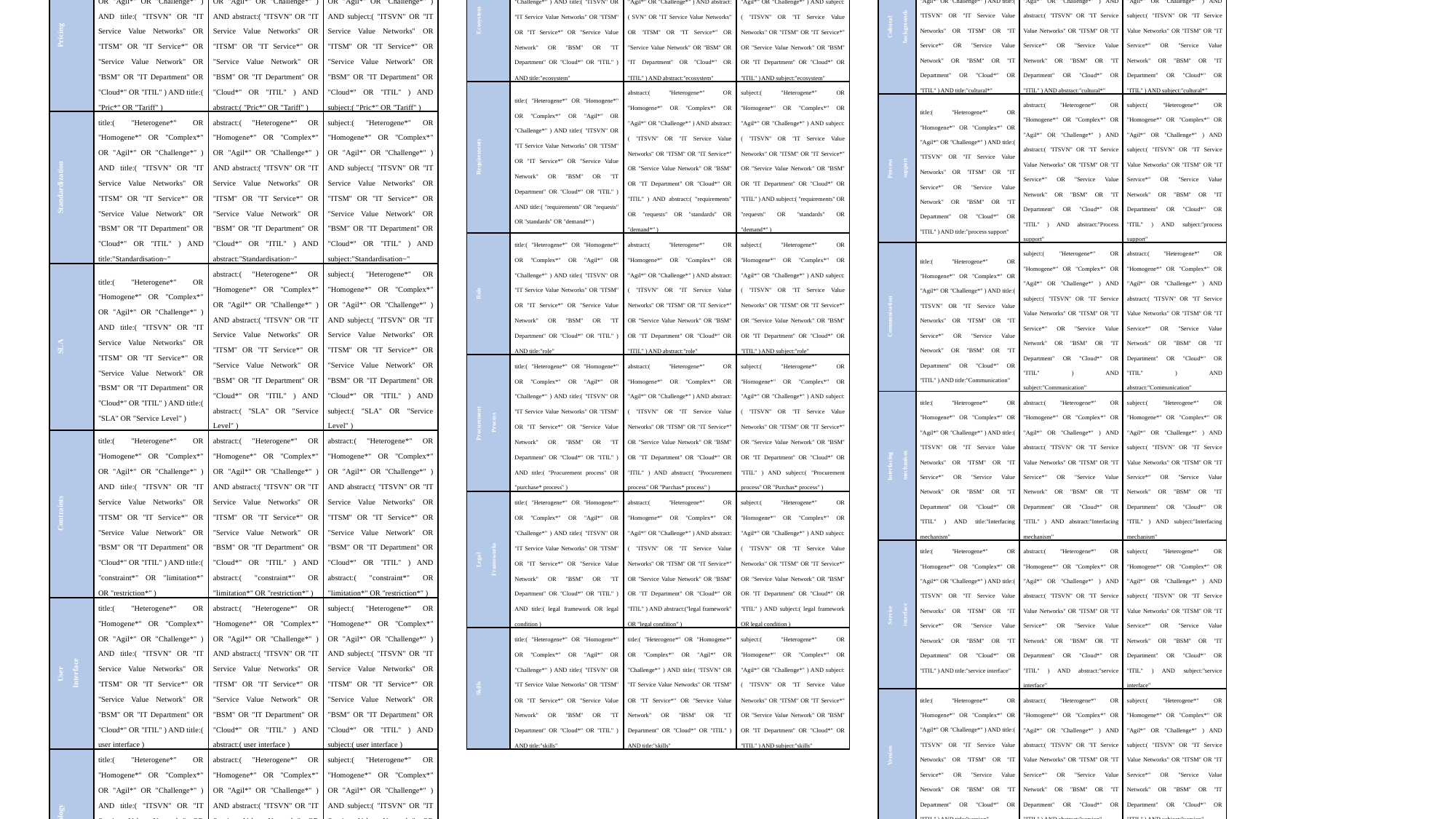

| AISel |  |  |  |
| --- | --- | --- | --- |
| Attribut/ Feld | Titel | Zusammenfassung | Schlagwörter |
| Pricing | title:( "Heterogene\*" OR "Homogene\*" OR "Complex\*" OR "Agil\*" OR "Challenge\*" ) AND title:( "ITSVN" OR "IT Service Value Networks" OR "ITSM" OR "IT Service\*" OR "Service Value Network" OR "BSM" OR "IT Department" OR "Cloud\*" OR "ITIL" ) AND title:( "Pric\*" OR "Tariff" ) | abstract:( "Heterogene\*" OR "Homogene\*" OR "Complex\*" OR "Agil\*" OR "Challenge\*" ) AND abstract:( "ITSVN" OR "IT Service Value Networks" OR "ITSM" OR "IT Service\*" OR "Service Value Network" OR "BSM" OR "IT Department" OR "Cloud\*" OR "ITIL" ) AND abstract:( "Pric\*" OR "Tariff" ) | subject:( "Heterogene\*" OR "Homogene\*" OR "Complex\*" OR "Agil\*" OR "Challenge\*" ) AND subject:( "ITSVN" OR "IT Service Value Networks" OR "ITSM" OR "IT Service\*" OR "Service Value Network" OR "BSM" OR "IT Department" OR "Cloud\*" OR "ITIL" ) AND subject:( "Pric\*" OR "Tariff" ) |
| Standardization | title:( "Heterogene\*" OR "Homogene\*" OR "Complex\*" OR "Agil\*" OR "Challenge\*" ) AND title:( "ITSVN" OR "IT Service Value Networks" OR "ITSM" OR "IT Service\*" OR "Service Value Network" OR "BSM" OR "IT Department" OR "Cloud\*" OR "ITIL" ) AND title:"Standardisation~" | abstract:( "Heterogene\*" OR "Homogene\*" OR "Complex\*" OR "Agil\*" OR "Challenge\*" ) AND abstract:( "ITSVN" OR "IT Service Value Networks" OR "ITSM" OR "IT Service\*" OR "Service Value Network" OR "BSM" OR "IT Department" OR "Cloud\*" OR "ITIL" ) AND abstract:"Standardisation~" | subject:( "Heterogene\*" OR "Homogene\*" OR "Complex\*" OR "Agil\*" OR "Challenge\*" ) AND subject:( "ITSVN" OR "IT Service Value Networks" OR "ITSM" OR "IT Service\*" OR "Service Value Network" OR "BSM" OR "IT Department" OR "Cloud\*" OR "ITIL" ) AND subject:"Standardisation~" |
| SLA | title:( "Heterogene\*" OR "Homogene\*" OR "Complex\*" OR "Agil\*" OR "Challenge\*" ) AND title:( "ITSVN" OR "IT Service Value Networks" OR "ITSM" OR "IT Service\*" OR "Service Value Network" OR "BSM" OR "IT Department" OR "Cloud\*" OR "ITIL" ) AND title:( "SLA" OR "Service Level" ) | abstract:( "Heterogene\*" OR "Homogene\*" OR "Complex\*" OR "Agil\*" OR "Challenge\*" ) AND abstract:( "ITSVN" OR "IT Service Value Networks" OR "ITSM" OR "IT Service\*" OR "Service Value Network" OR "BSM" OR "IT Department" OR "Cloud\*" OR "ITIL" ) AND abstract:( "SLA" OR "Service Level" ) | subject:( "Heterogene\*" OR "Homogene\*" OR "Complex\*" OR "Agil\*" OR "Challenge\*" ) AND subject:( "ITSVN" OR "IT Service Value Networks" OR "ITSM" OR "IT Service\*" OR "Service Value Network" OR "BSM" OR "IT Department" OR "Cloud\*" OR "ITIL" ) AND subject:( "SLA" OR "Service Level" ) |
| Contraints | title:( "Heterogene\*" OR "Homogene\*" OR "Complex\*" OR "Agil\*" OR "Challenge\*" ) AND title:( "ITSVN" OR "IT Service Value Networks" OR "ITSM" OR "IT Service\*" OR "Service Value Network" OR "BSM" OR "IT Department" OR "Cloud\*" OR "ITIL" ) AND title:( "constraint\*" OR "limitation\*" OR "restriction\*" ) | abstract:( "Heterogene\*" OR "Homogene\*" OR "Complex\*" OR "Agil\*" OR "Challenge\*" ) AND abstract:( "ITSVN" OR "IT Service Value Networks" OR "ITSM" OR "IT Service\*" OR "Service Value Network" OR "BSM" OR "IT Department" OR "Cloud\*" OR "ITIL" ) AND abstract:( "constraint\*" OR "limitation\*" OR "restriction\*" ) | abstract:( "Heterogene\*" OR "Homogene\*" OR "Complex\*" OR "Agil\*" OR "Challenge\*" ) AND abstract:( "ITSVN" OR "IT Service Value Networks" OR "ITSM" OR "IT Service\*" OR "Service Value Network" OR "BSM" OR "IT Department" OR "Cloud\*" OR "ITIL" ) AND abstract:( "constraint\*" OR "limitation\*" OR "restriction\*" ) |
| User Interface | title:( "Heterogene\*" OR "Homogene\*" OR "Complex\*" OR "Agil\*" OR "Challenge\*" ) AND title:( "ITSVN" OR "IT Service Value Networks" OR "ITSM" OR "IT Service\*" OR "Service Value Network" OR "BSM" OR "IT Department" OR "Cloud\*" OR "ITIL" ) AND title:( user interface ) | abstract:( "Heterogene\*" OR "Homogene\*" OR "Complex\*" OR "Agil\*" OR "Challenge\*" ) AND abstract:( "ITSVN" OR "IT Service Value Networks" OR "ITSM" OR "IT Service\*" OR "Service Value Network" OR "BSM" OR "IT Department" OR "Cloud\*" OR "ITIL" ) AND abstract:( user interface ) | subject:( "Heterogene\*" OR "Homogene\*" OR "Complex\*" OR "Agil\*" OR "Challenge\*" ) AND subject:( "ITSVN" OR "IT Service Value Networks" OR "ITSM" OR "IT Service\*" OR "Service Value Network" OR "BSM" OR "IT Department" OR "Cloud\*" OR "ITIL" ) AND subject:( user interface ) |
| Terminology | title:( "Heterogene\*" OR "Homogene\*" OR "Complex\*" OR "Agil\*" OR "Challenge\*" ) AND title:( "ITSVN" OR "IT Service Value Networks" OR "ITSM" OR "IT Service\*" OR "Service Value Network" OR "BSM" OR "IT Department" OR "Cloud\*" OR "ITIL" ) AND title:"terminology" | abstract:( "Heterogene\*" OR "Homogene\*" OR "Complex\*" OR "Agil\*" OR "Challenge\*" ) AND abstract:( "ITSVN" OR "IT Service Value Networks" OR "ITSM" OR "IT Service\*" OR "Service Value Network" OR "BSM" OR "IT Department" OR "Cloud\*" OR "ITIL" ) AND abstract:"terminology" | subject:( "Heterogene\*" OR "Homogene\*" OR "Complex\*" OR "Agil\*" OR "Challenge\*" ) AND subject:( "ITSVN" OR "IT Service Value Networks" OR "ITSM" OR "IT Service\*" OR "Service Value Network" OR "BSM" OR "IT Department" OR "Cloud\*" OR "ITIL" ) AND subject:"terminology" |
| Aisel |  |  |  |
| --- | --- | --- | --- |
| Attribut/ Feld | Titel | Zusammenfassung | Schlagwörter |
| Ecosystem | title:( "Heterogene\*" OR "Homogene\*" OR "Complex\*" OR "Agil\*" OR "Challenge\*" ) AND title:( "ITSVN" OR "IT Service Value Networks" OR "ITSM" OR "IT Service\*" OR "Service Value Network" OR "BSM" OR "IT Department" OR "Cloud\*" OR "ITIL" ) AND title:"ecosystem" | abstract:( "Heterogene\*" OR "Homogene\*" OR "Complex\*" OR "Agil\*" OR "Challenge\*" ) AND abstract:( SVN" OR "IT Service Value Networks" OR "ITSM" OR "IT Service\*" OR "Service Value Network" OR "BSM" OR "IT Department" OR "Cloud\*" OR "ITIL" ) AND abstract:"ecosystem" | subject:( "Heterogene\*" OR "Homogene\*" OR "Complex\*" OR "Agil\*" OR "Challenge\*" ) AND subject:( "ITSVN" OR "IT Service Value Networks" OR "ITSM" OR "IT Service\*" OR "Service Value Network" OR "BSM" OR "IT Department" OR "Cloud\*" OR "ITIL" ) AND subject:"ecosystem" |
| Requirements | title:( "Heterogene\*" OR "Homogene\*" OR "Complex\*" OR "Agil\*" OR "Challenge\*" ) AND title:( "ITSVN" OR "IT Service Value Networks" OR "ITSM" OR "IT Service\*" OR "Service Value Network" OR "BSM" OR "IT Department" OR "Cloud\*" OR "ITIL" ) AND title:( "requirements" OR "requests" OR "standards" OR "demand\*" ) | abstract:( "Heterogene\*" OR "Homogene\*" OR "Complex\*" OR "Agil\*" OR "Challenge\*" ) AND abstract:( "ITSVN" OR "IT Service Value Networks" OR "ITSM" OR "IT Service\*" OR "Service Value Network" OR "BSM" OR "IT Department" OR "Cloud\*" OR "ITIL" ) AND abstract:( "requirements" OR "requests" OR "standards" OR "demand\*" ) | subject:( "Heterogene\*" OR "Homogene\*" OR "Complex\*" OR "Agil\*" OR "Challenge\*" ) AND subject:( "ITSVN" OR "IT Service Value Networks" OR "ITSM" OR "IT Service\*" OR "Service Value Network" OR "BSM" OR "IT Department" OR "Cloud\*" OR "ITIL" ) AND subject:( "requirements" OR "requests" OR "standards" OR "demand\*" ) |
| Role | title:( "Heterogene\*" OR "Homogene\*" OR "Complex\*" OR "Agil\*" OR "Challenge\*" ) AND title:( "ITSVN" OR "IT Service Value Networks" OR "ITSM" OR "IT Service\*" OR "Service Value Network" OR "BSM" OR "IT Department" OR "Cloud\*" OR "ITIL" ) AND title:"role" | abstract:( "Heterogene\*" OR "Homogene\*" OR "Complex\*" OR "Agil\*" OR "Challenge\*" ) AND abstract:( "ITSVN" OR "IT Service Value Networks" OR "ITSM" OR "IT Service\*" OR "Service Value Network" OR "BSM" OR "IT Department" OR "Cloud\*" OR "ITIL" ) AND abstract:"role" | subject:( "Heterogene\*" OR "Homogene\*" OR "Complex\*" OR "Agil\*" OR "Challenge\*" ) AND subject:( "ITSVN" OR "IT Service Value Networks" OR "ITSM" OR "IT Service\*" OR "Service Value Network" OR "BSM" OR "IT Department" OR "Cloud\*" OR "ITIL" ) AND subject:"role" |
| Procurement Process | title:( "Heterogene\*" OR "Homogene\*" OR "Complex\*" OR "Agil\*" OR "Challenge\*" ) AND title:( "ITSVN" OR "IT Service Value Networks" OR "ITSM" OR "IT Service\*" OR "Service Value Network" OR "BSM" OR "IT Department" OR "Cloud\*" OR "ITIL" ) AND title:( "Procurement process" OR "purchase\* process" ) | abstract:( "Heterogene\*" OR "Homogene\*" OR "Complex\*" OR "Agil\*" OR "Challenge\*" ) AND abstract:( "ITSVN" OR "IT Service Value Networks" OR "ITSM" OR "IT Service\*" OR "Service Value Network" OR "BSM" OR "IT Department" OR "Cloud\*" OR "ITIL" ) AND abstract:( "Procurement process" OR "Purchas\* process" ) | subject:( "Heterogene\*" OR "Homogene\*" OR "Complex\*" OR "Agil\*" OR "Challenge\*" ) AND subject:( "ITSVN" OR "IT Service Value Networks" OR "ITSM" OR "IT Service\*" OR "Service Value Network" OR "BSM" OR "IT Department" OR "Cloud\*" OR "ITIL" ) AND subject:( "Procurement process" OR "Purchas\* process" ) |
| Legal Frameworks | title:( "Heterogene\*" OR "Homogene\*" OR "Complex\*" OR "Agil\*" OR "Challenge\*" ) AND title:( "ITSVN" OR "IT Service Value Networks" OR "ITSM" OR "IT Service\*" OR "Service Value Network" OR "BSM" OR "IT Department" OR "Cloud\*" OR "ITIL" ) AND title:( legal framework OR legal condition ) | abstract:( "Heterogene\*" OR "Homogene\*" OR "Complex\*" OR "Agil\*" OR "Challenge\*" ) AND abstract:( "ITSVN" OR "IT Service Value Networks" OR "ITSM" OR "IT Service\*" OR "Service Value Network" OR "BSM" OR "IT Department" OR "Cloud\*" OR "ITIL" ) AND abstract:("legal framework" OR "legal condition" ) | subject:( "Heterogene\*" OR "Homogene\*" OR "Complex\*" OR "Agil\*" OR "Challenge\*" ) AND subject:( "ITSVN" OR "IT Service Value Networks" OR "ITSM" OR "IT Service\*" OR "Service Value Network" OR "BSM" OR "IT Department" OR "Cloud\*" OR "ITIL" ) AND subject:( legal framework OR legal condition ) |
| Skills | title:( "Heterogene\*" OR "Homogene\*" OR "Complex\*" OR "Agil\*" OR "Challenge\*" ) AND title:( "ITSVN" OR "IT Service Value Networks" OR "ITSM" OR "IT Service\*" OR "Service Value Network" OR "BSM" OR "IT Department" OR "Cloud\*" OR "ITIL" ) AND title:"skills" | title:( "Heterogene\*" OR "Homogene\*" OR "Complex\*" OR "Agil\*" OR "Challenge\*" ) AND title:( "ITSVN" OR "IT Service Value Networks" OR "ITSM" OR "IT Service\*" OR "Service Value Network" OR "BSM" OR "IT Department" OR "Cloud\*" OR "ITIL" ) AND title:"skills" | subject:( "Heterogene\*" OR "Homogene\*" OR "Complex\*" OR "Agil\*" OR "Challenge\*" ) AND subject:( "ITSVN" OR "IT Service Value Networks" OR "ITSM" OR "IT Service\*" OR "Service Value Network" OR "BSM" OR "IT Department" OR "Cloud\*" OR "ITIL" ) AND subject:"skills" |
| Aisel |  |  |  |
| --- | --- | --- | --- |
| Attribut/ Feld | Titel | Zusammenfassung | Schlagwörter |
| Cultural backgrounds | title:( "Heterogene\*" OR "Homogene\*" OR "Complex\*" OR "Agil\*" OR "Challenge\*" ) AND title:( "ITSVN" OR "IT Service Value Networks" OR "ITSM" OR "IT Service\*" OR "Service Value Network" OR "BSM" OR "IT Department" OR "Cloud\*" OR "ITIL" ) AND title:"cultural\*" | abstract:( "Heterogene\*" OR "Homogene\*" OR "Complex\*" OR "Agil\*" OR "Challenge\*" ) AND abstract:( "ITSVN" OR "IT Service Value Networks" OR "ITSM" OR "IT Service\*" OR "Service Value Network" OR "BSM" OR "IT Department" OR "Cloud\*" OR "ITIL" ) AND abstract:"cultural\*" | subject:( "Heterogene\*" OR "Homogene\*" OR "Complex\*" OR "Agil\*" OR "Challenge\*" ) AND subject:( "ITSVN" OR "IT Service Value Networks" OR "ITSM" OR "IT Service\*" OR "Service Value Network" OR "BSM" OR "IT Department" OR "Cloud\*" OR "ITIL" ) AND subject:"cultural\*" |
| Process support | title:( "Heterogene\*" OR "Homogene\*" OR "Complex\*" OR "Agil\*" OR "Challenge\*" ) AND title:( "ITSVN" OR "IT Service Value Networks" OR "ITSM" OR "IT Service\*" OR "Service Value Network" OR "BSM" OR "IT Department" OR "Cloud\*" OR "ITIL" ) AND title:"process support" | abstract:( "Heterogene\*" OR "Homogene\*" OR "Complex\*" OR "Agil\*" OR "Challenge\*" ) AND abstract:( "ITSVN" OR "IT Service Value Networks" OR "ITSM" OR "IT Service\*" OR "Service Value Network" OR "BSM" OR "IT Department" OR "Cloud\*" OR "ITIL" ) AND abstract:"Process support" | subject:( "Heterogene\*" OR "Homogene\*" OR "Complex\*" OR "Agil\*" OR "Challenge\*" ) AND subject:( "ITSVN" OR "IT Service Value Networks" OR "ITSM" OR "IT Service\*" OR "Service Value Network" OR "BSM" OR "IT Department" OR "Cloud\*" OR "ITIL" ) AND subject:"process support" |
| Communication | title:( "Heterogene\*" OR "Homogene\*" OR "Complex\*" OR "Agil\*" OR "Challenge\*" ) AND title:( "ITSVN" OR "IT Service Value Networks" OR "ITSM" OR "IT Service\*" OR "Service Value Network" OR "BSM" OR "IT Department" OR "Cloud\*" OR "ITIL" ) AND title:"Communication" | subject:( "Heterogene\*" OR "Homogene\*" OR "Complex\*" OR "Agil\*" OR "Challenge\*" ) AND subject:( "ITSVN" OR "IT Service Value Networks" OR "ITSM" OR "IT Service\*" OR "Service Value Network" OR "BSM" OR "IT Department" OR "Cloud\*" OR "ITIL" ) AND subject:"Communication" | abstract:( "Heterogene\*" OR "Homogene\*" OR "Complex\*" OR "Agil\*" OR "Challenge\*" ) AND abstract:( "ITSVN" OR "IT Service Value Networks" OR "ITSM" OR "IT Service\*" OR "Service Value Network" OR "BSM" OR "IT Department" OR "Cloud\*" OR "ITIL" ) AND abstract:"Communication" |
| Interfacing mechanism | title:( "Heterogene\*" OR "Homogene\*" OR "Complex\*" OR "Agil\*" OR "Challenge\*" ) AND title:( "ITSVN" OR "IT Service Value Networks" OR "ITSM" OR "IT Service\*" OR "Service Value Network" OR "BSM" OR "IT Department" OR "Cloud\*" OR "ITIL" ) AND title:"Interfacing mechanism" | abstract:( "Heterogene\*" OR "Homogene\*" OR "Complex\*" OR "Agil\*" OR "Challenge\*" ) AND abstract:( "ITSVN" OR "IT Service Value Networks" OR "ITSM" OR "IT Service\*" OR "Service Value Network" OR "BSM" OR "IT Department" OR "Cloud\*" OR "ITIL" ) AND abstract:"Interfacing mechanism" | subject:( "Heterogene\*" OR "Homogene\*" OR "Complex\*" OR "Agil\*" OR "Challenge\*" ) AND subject:( "ITSVN" OR "IT Service Value Networks" OR "ITSM" OR "IT Service\*" OR "Service Value Network" OR "BSM" OR "IT Department" OR "Cloud\*" OR "ITIL" ) AND subject:"Interfacing mechanism" |
| Service interface | title:( "Heterogene\*" OR "Homogene\*" OR "Complex\*" OR "Agil\*" OR "Challenge\*" ) AND title:( "ITSVN" OR "IT Service Value Networks" OR "ITSM" OR "IT Service\*" OR "Service Value Network" OR "BSM" OR "IT Department" OR "Cloud\*" OR "ITIL" ) AND title:"service interface" | abstract:( "Heterogene\*" OR "Homogene\*" OR "Complex\*" OR "Agil\*" OR "Challenge\*" ) AND abstract:( "ITSVN" OR "IT Service Value Networks" OR "ITSM" OR "IT Service\*" OR "Service Value Network" OR "BSM" OR "IT Department" OR "Cloud\*" OR "ITIL" ) AND abstract:"service interface" | subject:( "Heterogene\*" OR "Homogene\*" OR "Complex\*" OR "Agil\*" OR "Challenge\*" ) AND subject:( "ITSVN" OR "IT Service Value Networks" OR "ITSM" OR "IT Service\*" OR "Service Value Network" OR "BSM" OR "IT Department" OR "Cloud\*" OR "ITIL" ) AND subject:"service interface" |
| Version | title:( "Heterogene\*" OR "Homogene\*" OR "Complex\*" OR "Agil\*" OR "Challenge\*" ) AND title:( "ITSVN" OR "IT Service Value Networks" OR "ITSM" OR "IT Service\*" OR "Service Value Network" OR "BSM" OR "IT Department" OR "Cloud\*" OR "ITIL" ) AND title:"version" | abstract:( "Heterogene\*" OR "Homogene\*" OR "Complex\*" OR "Agil\*" OR "Challenge\*" ) AND abstract:( "ITSVN" OR "IT Service Value Networks" OR "ITSM" OR "IT Service\*" OR "Service Value Network" OR "BSM" OR "IT Department" OR "Cloud\*" OR "ITIL" ) AND abstract:"version" | subject:( "Heterogene\*" OR "Homogene\*" OR "Complex\*" OR "Agil\*" OR "Challenge\*" ) AND subject:( "ITSVN" OR "IT Service Value Networks" OR "ITSM" OR "IT Service\*" OR "Service Value Network" OR "BSM" OR "IT Department" OR "Cloud\*" OR "ITIL" ) AND subject:"version" |
| Data integration | abstract:( "Heterogene\*" OR "Homogene\*" OR "Complex\*" OR "Agil\*" OR "Challenge\*" ) AND abstract:( "ITSVN" OR "IT Service Value Networks" OR "ITSM" OR "IT Service\*" OR "Service Value Network" OR "BSM" OR "IT Department" OR "Cloud\*" OR "ITIL" ) AND abstract:"data integration" | subject:( "Heterogene\*" OR "Homogene\*" OR "Complex\*" OR "Agil\*" OR "Challenge\*" ) AND subject:( "ITSVN" OR "IT Service Value Networks" OR "ITSM" OR "IT Service\*" OR "Service Value Network" OR "BSM" OR "IT Department" OR "Cloud\*" OR "ITIL" ) AND subject:"data integration" | subject:( "Heterogene\*" OR "Homogene\*" OR "Complex\*" OR "Agil\*" OR "Challenge\*" ) AND subject:( "ITSVN" OR "IT Service Value Networks" OR "ITSM" OR "IT Service\*" OR "Service Value Network" OR "BSM" OR "IT Department" OR "Cloud\*" OR "ITIL" ) AND subject:"data integration" |